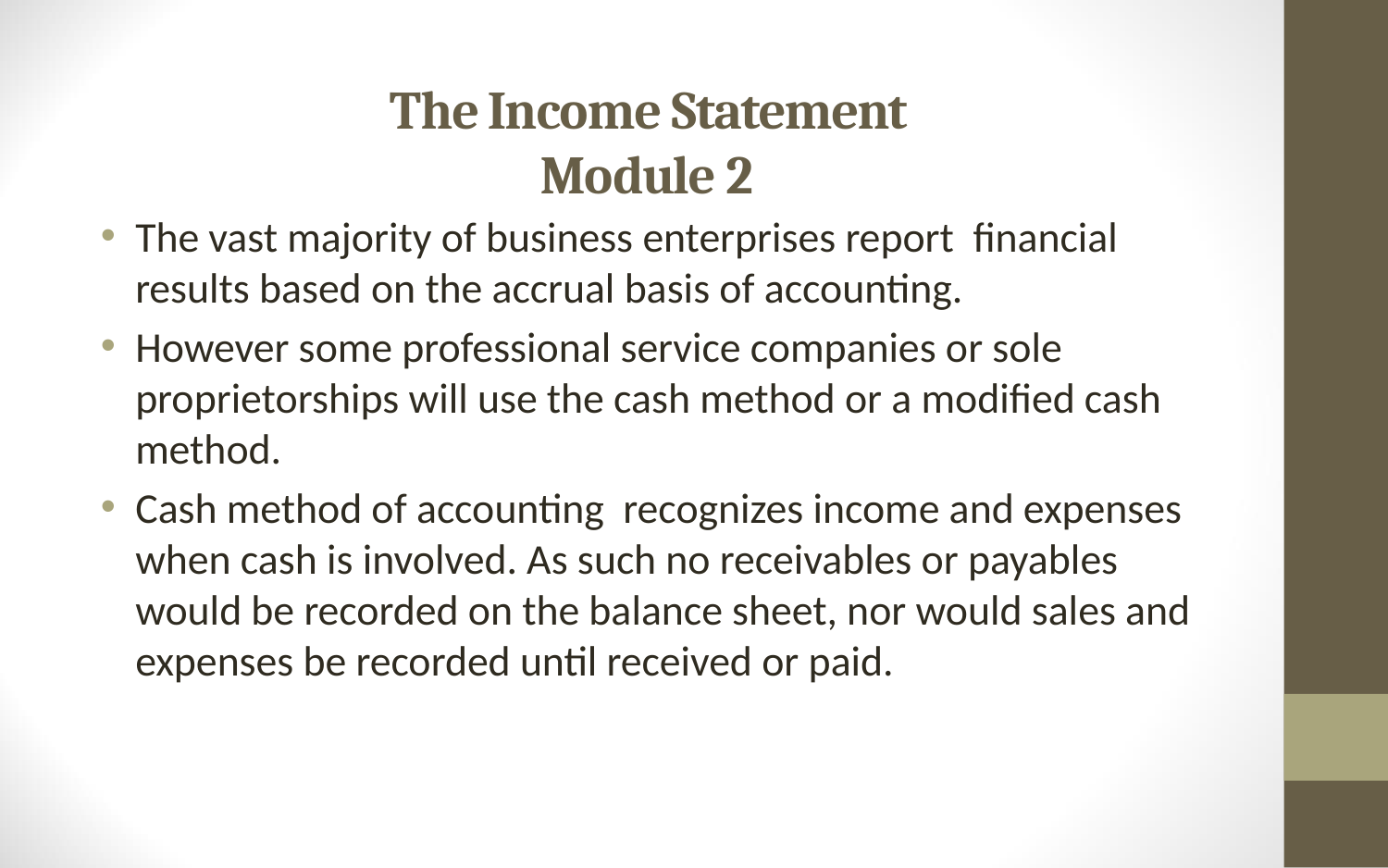

# The Income Statement Module 2
The vast majority of business enterprises report  financial results based on the accrual basis of accounting.
However some professional service companies or sole proprietorships will use the cash method or a modified cash method.
Cash method of accounting  recognizes income and expenses  when cash is involved. As such no receivables or payables  would be recorded on the balance sheet, nor would sales and expenses be recorded until received or paid.